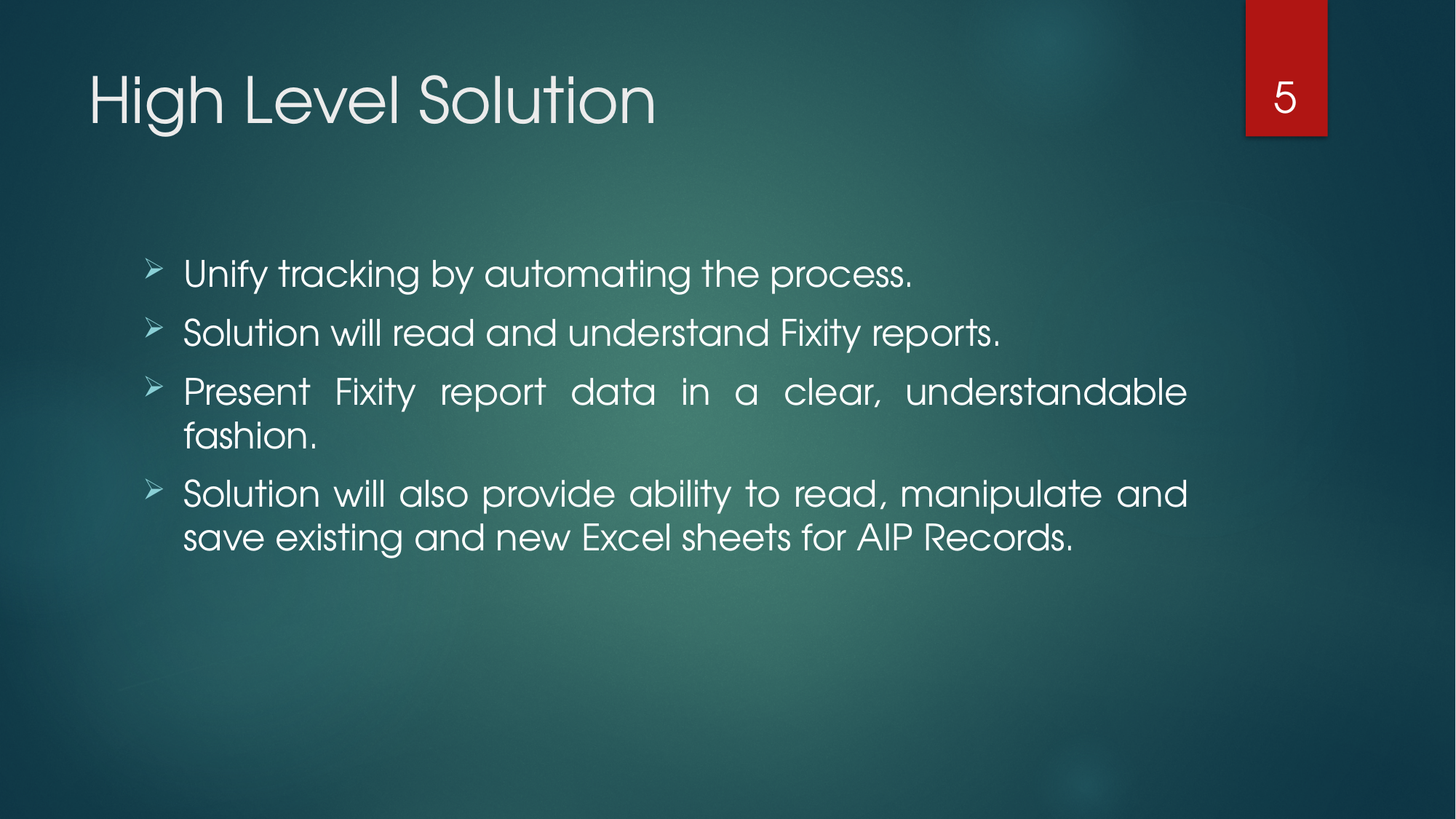

5
# High Level Solution
Unify tracking by automating the process.
Solution will read and understand Fixity reports.
Present Fixity report data in a clear, understandable fashion.
Solution will also provide ability to read, manipulate and save existing and new Excel sheets for AIP Records.